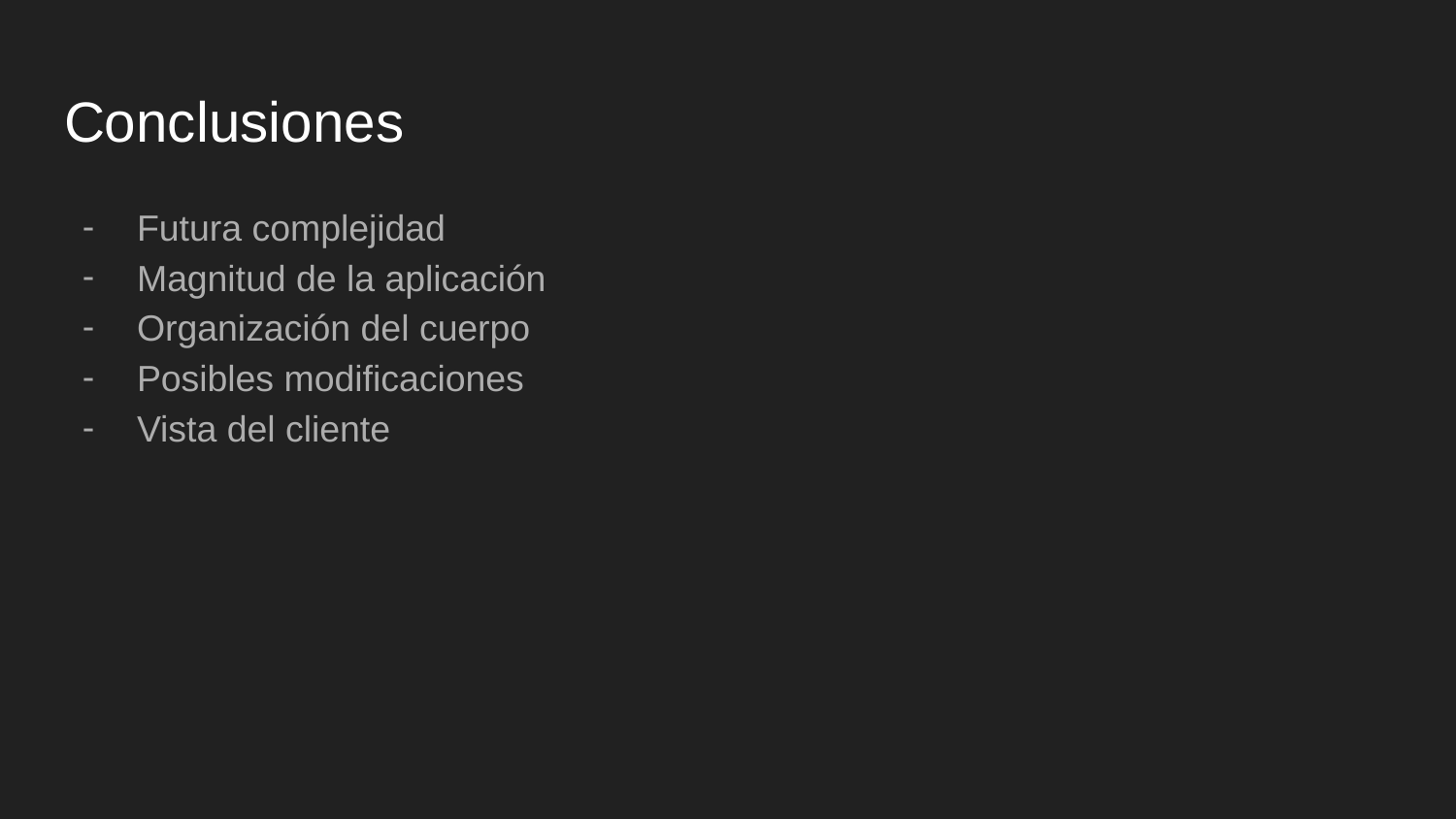

# Conclusiones
Futura complejidad
Magnitud de la aplicación
Organización del cuerpo
Posibles modificaciones
Vista del cliente